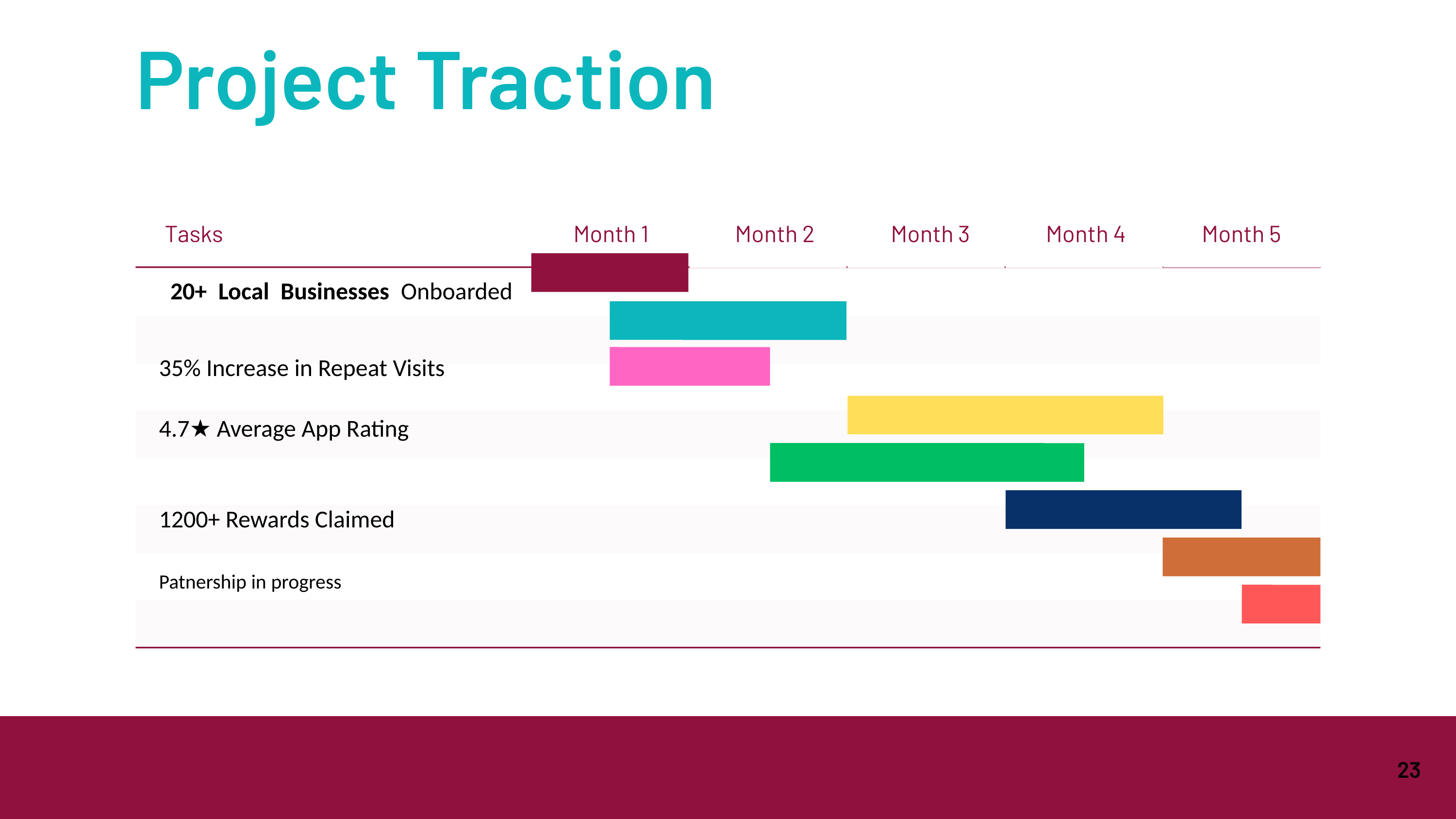

Project Traction

Month 1
Month 2
Month 3
Month 4
Month 5
Tasks

 20+ Local Businesses Onboarded

35% Increase in Repeat Visits

4.7★ Average App Rating

1200+ Rewards Claimed

Patnership in progress

23